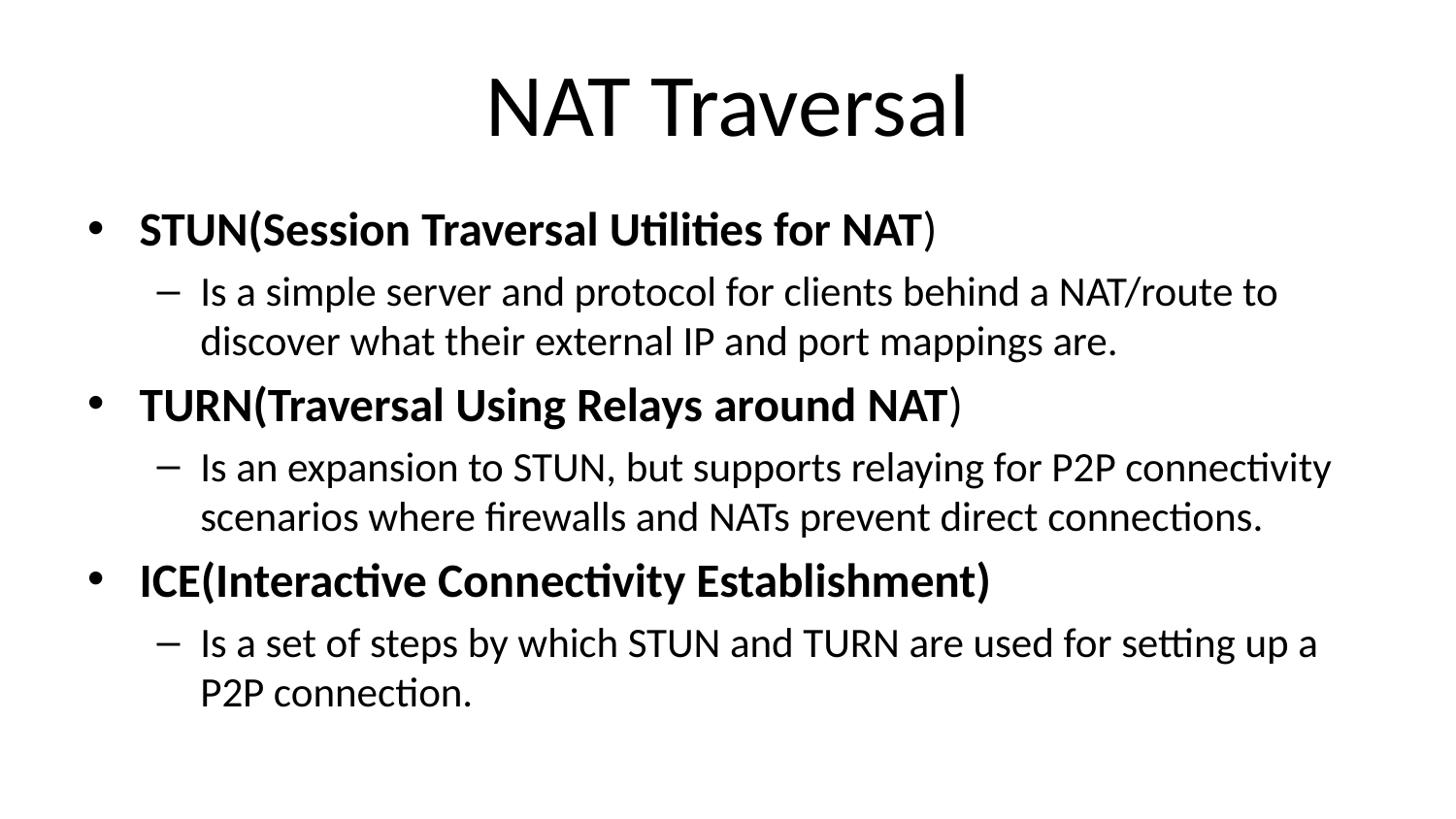

# NAT Traversal
STUN(Session Traversal Utilities for NAT)
Is a simple server and protocol for clients behind a NAT/route to discover what their external IP and port mappings are.
TURN(Traversal Using Relays around NAT)
Is an expansion to STUN, but supports relaying for P2P connectivity scenarios where firewalls and NATs prevent direct connections.
ICE(Interactive Connectivity Establishment)
Is a set of steps by which STUN and TURN are used for setting up a P2P connection.